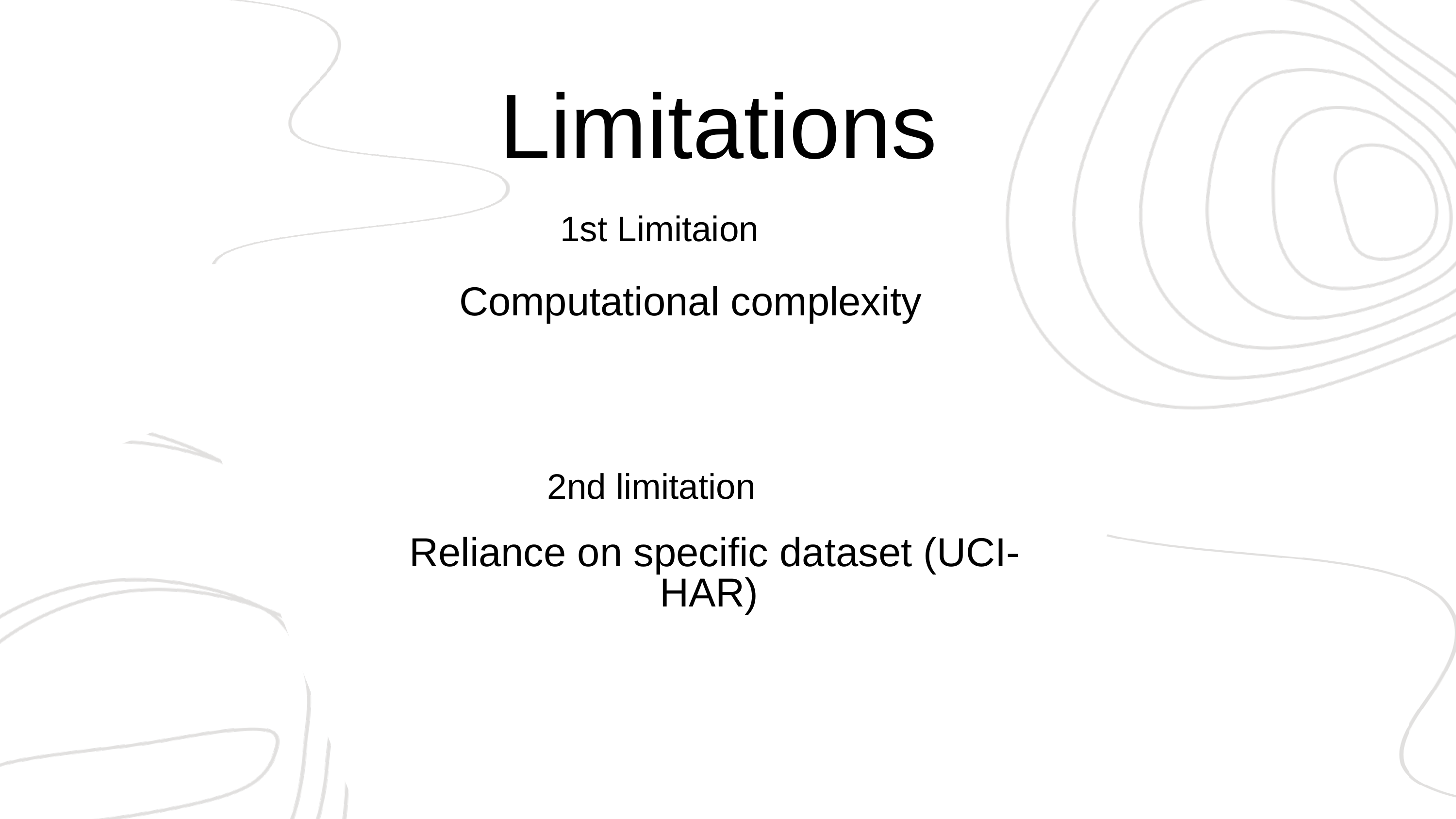

Limitations
1st Limitaion
 Computational complexity

2nd limitation
 Reliance on specific dataset (UCI-HAR)